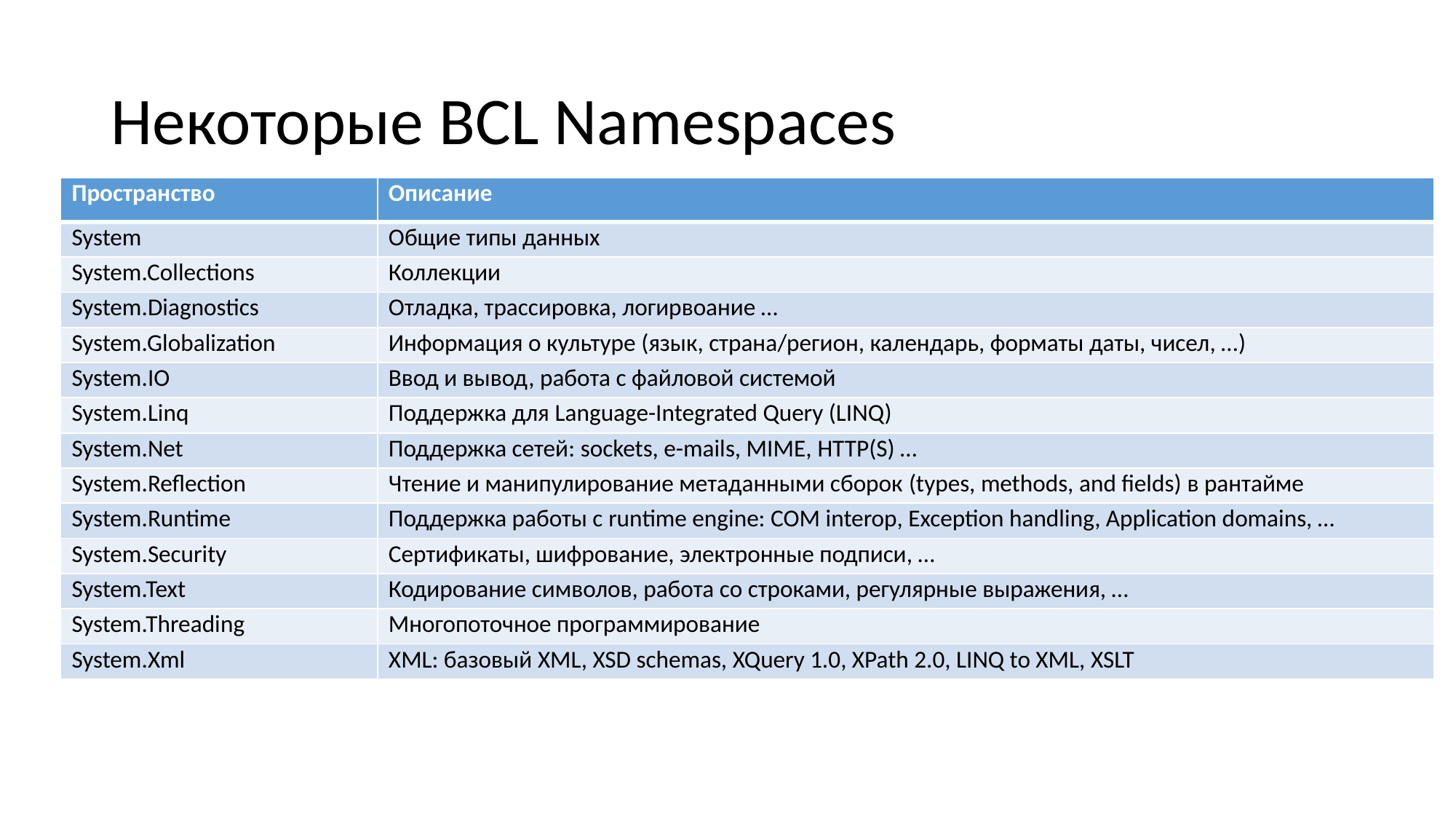

# Некоторые BCL Namespaces
| Пространство | Описание |
| --- | --- |
| System | Общие типы данных |
| System.Collections | Коллекции |
| System.Diagnostics | Отладка, трассировка, логирвоание … |
| System.Globalization | Информация о культуре (язык, страна/регион, календарь, форматы даты, чисел, …) |
| System.IO | Ввод и вывод, работа с файловой системой |
| System.Linq | Поддержка для Language-Integrated Query (LINQ) |
| System.Net | Поддержка сетей: sockets, e-mails, MIME, HTTP(S) … |
| System.Reflection | Чтение и манипулирование метаданными сборок (types, methods, and fields) в рантайме |
| System.Runtime | Поддержка работы с runtime engine: COM interop, Exception handling, Application domains, … |
| System.Security | Сертификаты, шифрование, электронные подписи, … |
| System.Text | Кодирование символов, работа со строками, регулярные выражения, … |
| System.Threading | Многопоточное программирование |
| System.Xml | XML: базовый XML, XSD schemas, XQuery 1.0, XPath 2.0, LINQ to XML, XSLT |